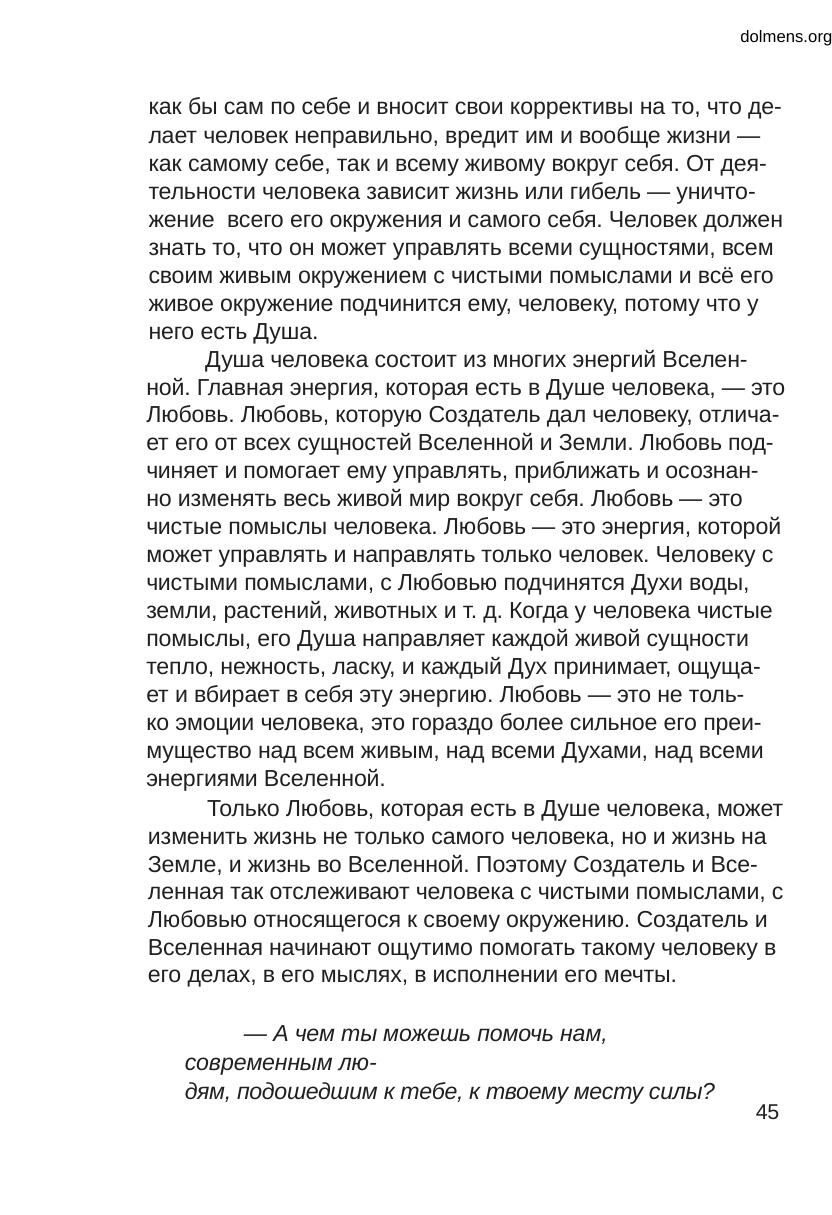

dolmens.org

как бы сам по себе и вносит свои коррективы на то, что де-
лает человек неправильно, вредит им и вообще жизни —
как самому себе, так и всему живому вокруг себя. От дея-
тельности человека зависит жизнь или гибель — уничто-
жение  всего его окружения и самого себя. Человек должен
знать то, что он может управлять всеми сущностями, всем
своим живым окружением с чистыми помыслами и всё его
живое окружение подчинится ему, человеку, потому что у
него есть Душа.

Душа человека состоит из многих энергий Вселен-
ной. Главная энергия, которая есть в Душе человека, — это
Любовь. Любовь, которую Создатель дал человеку, отлича-
ет его от всех сущностей Вселенной и Земли. Любовь под-
чиняет и помогает ему управлять, приближать и осознан-
но изменять весь живой мир вокруг себя. Любовь — это
чистые помыслы человека. Любовь — это энергия, которой
может управлять и направлять только человек. Человеку с
чистыми помыслами, с Любовью подчинятся Духи воды,
земли, растений, животных и т. д. Когда у человека чистые
помыслы, его Душа направляет каждой живой сущности
тепло, нежность, ласку, и каждый Дух принимает, ощуща-
ет и вбирает в себя эту энергию. Любовь — это не толь-
ко эмоции человека, это гораздо более сильное его преи-
мущество над всем живым, над всеми Духами, над всеми
энергиями Вселенной.

Только Любовь, которая есть в Душе человека, может
изменить жизнь не только самого человека, но и жизнь на
Земле, и жизнь во Вселенной. Поэтому Создатель и Все-
ленная так отслеживают человека с чистыми помыслами, с
Любовью относящегося к своему окружению. Создатель и
Вселенная начинают ощутимо помогать такому человеку в
его делах, в его мыслях, в исполнении его мечты.

— А чем ты можешь помочь нам, современным лю-
дям, подошедшим к тебе, к твоему месту силы?

45